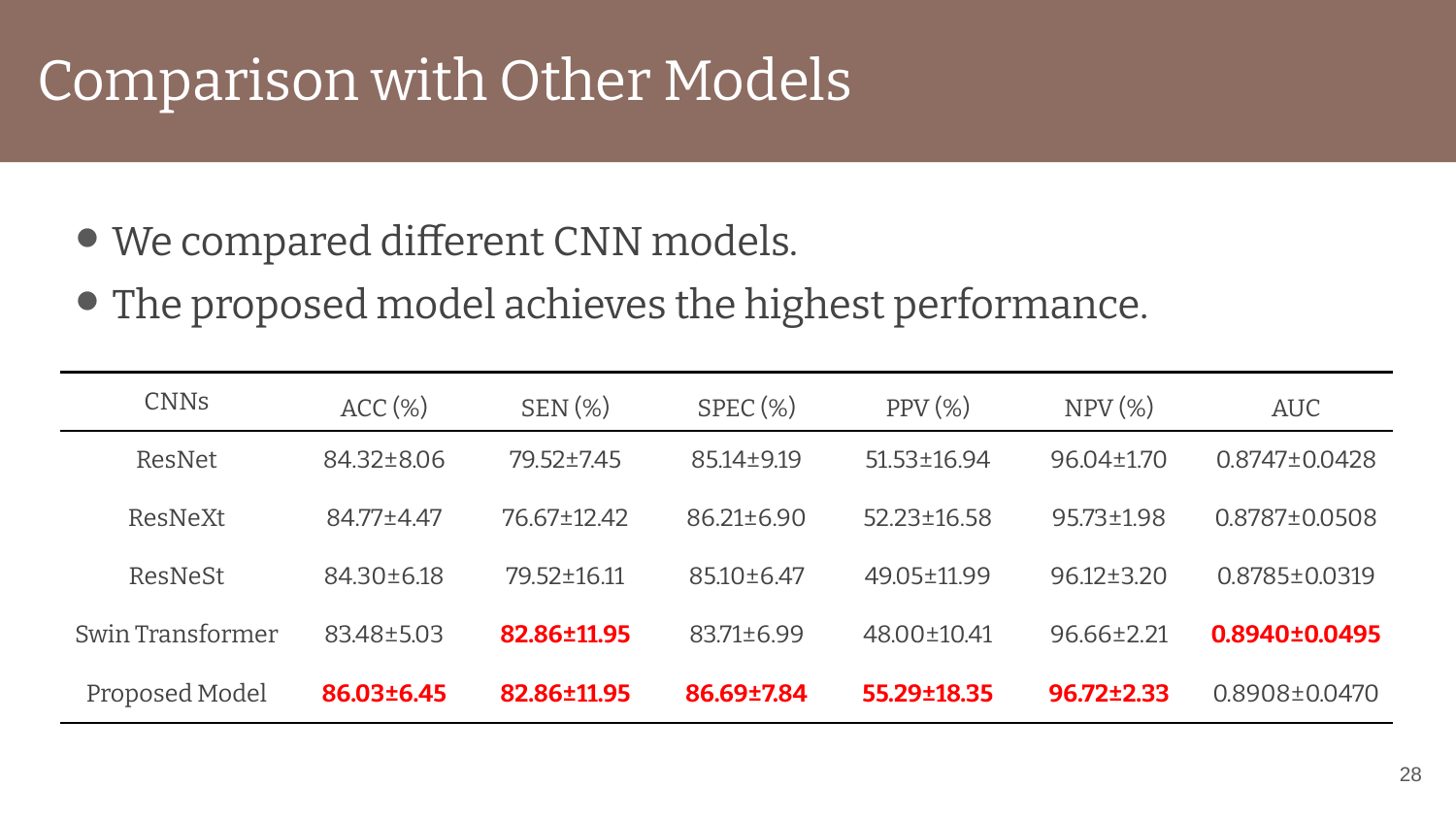

Comparison with Other Models
We compared different CNN models.
The proposed model achieves the highest performance.
| CNNs | ACC (%) | SEN (%) | SPEC (%) | PPV (%) | NPV (%) | AUC |
| --- | --- | --- | --- | --- | --- | --- |
| ResNet | 84.32±8.06 | 79.52±7.45 | 85.14±9.19 | 51.53±16.94 | 96.04±1.70 | 0.8747±0.0428 |
| ResNeXt | 84.77±4.47 | 76.67±12.42 | 86.21±6.90 | 52.23±16.58 | 95.73±1.98 | 0.8787±0.0508 |
| ResNeSt | 84.30±6.18 | 79.52±16.11 | 85.10±6.47 | 49.05±11.99 | 96.12±3.20 | 0.8785±0.0319 |
| Swin Transformer | 83.48±5.03 | 82.86±11.95 | 83.71±6.99 | 48.00±10.41 | 96.66±2.21 | 0.8940±0.0495 |
| Proposed Model | 86.03±6.45 | 82.86±11.95 | 86.69±7.84 | 55.29±18.35 | 96.72±2.33 | 0.8908±0.0470 |
28